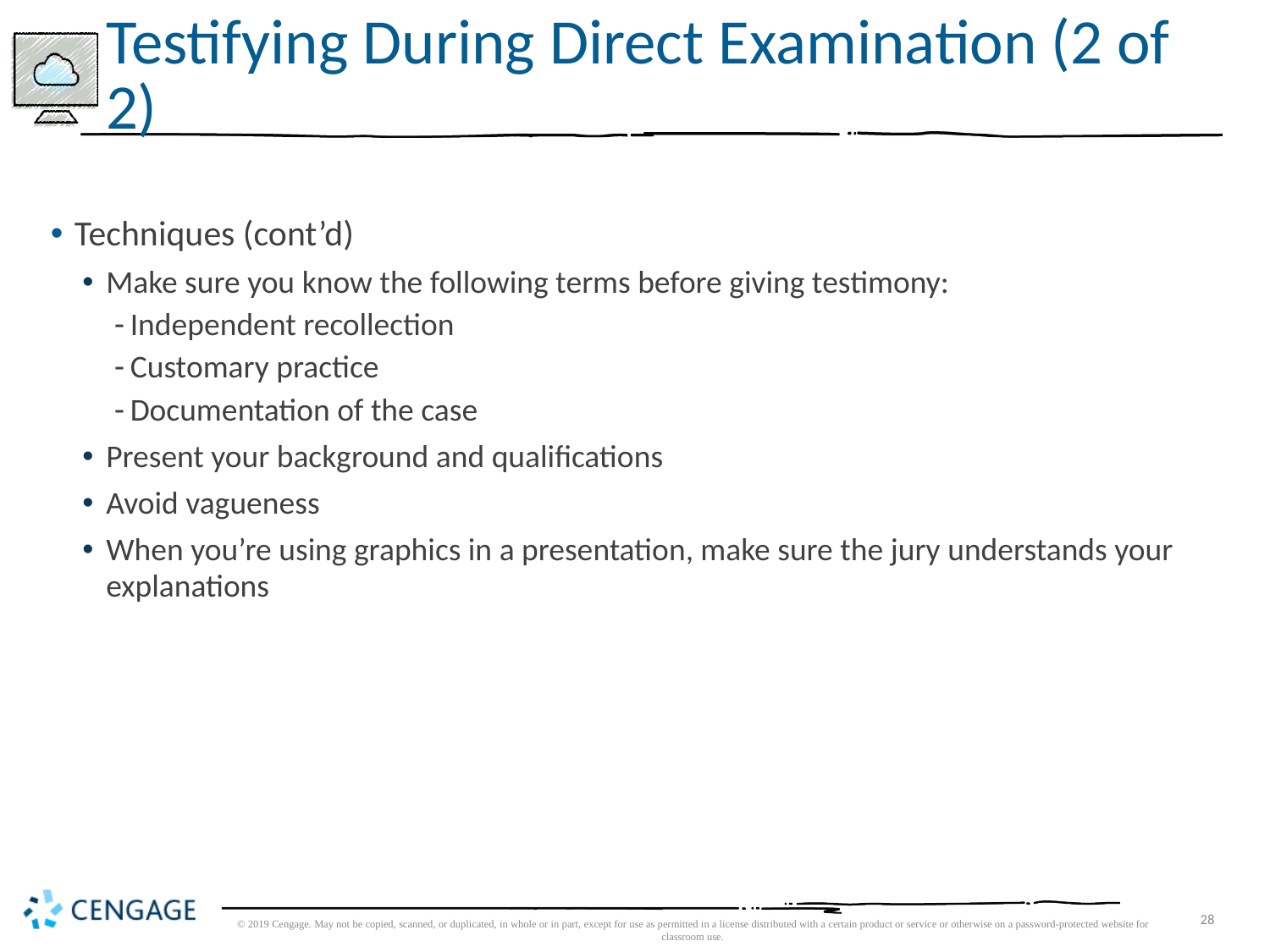

# Testifying During Direct Examination (2 of 2)
Techniques (cont’d)
Make sure you know the following terms before giving testimony:
Independent recollection
Customary practice
Documentation of the case
Present your background and qualifications
Avoid vagueness
When you’re using graphics in a presentation, make sure the jury understands your explanations
© 2019 Cengage. May not be copied, scanned, or duplicated, in whole or in part, except for use as permitted in a license distributed with a certain product or service or otherwise on a password-protected website for classroom use.